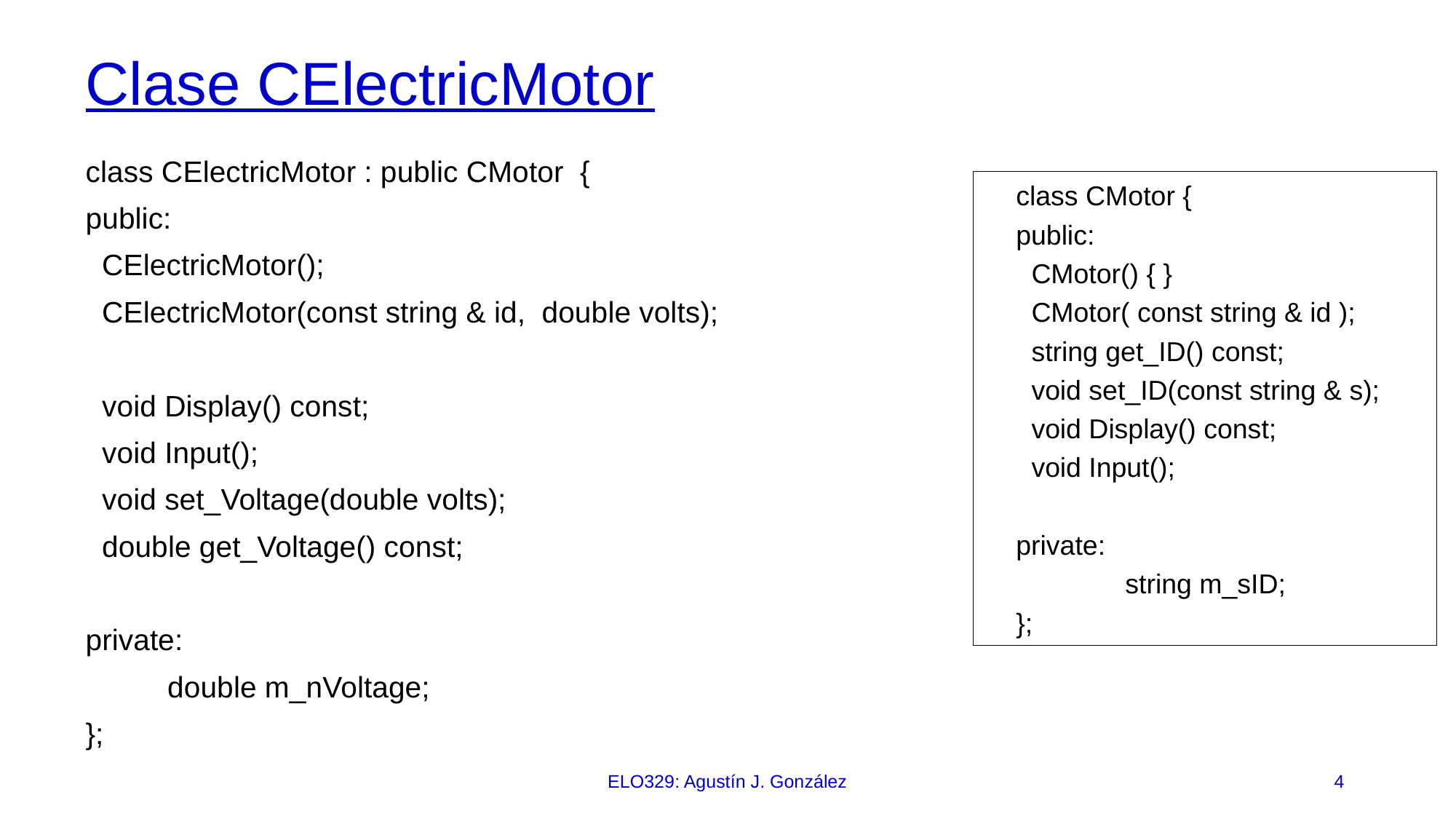

# Clase CElectricMotor
class CElectricMotor : public CMotor  {
public:
  CElectricMotor();
  CElectricMotor(const string & id,  double volts);

  void Display() const;
  void Input();
  void set_Voltage(double volts);
  double get_Voltage() const;

private:
	double m_nVoltage;
};
class CMotor {
public:
  CMotor() { }
  CMotor( const string & id );
  string get_ID() const;
  void set_ID(const string & s);
  void Display() const;
  void Input();

private:
	string m_sID;
};
ELO329: Agustín J. González
4